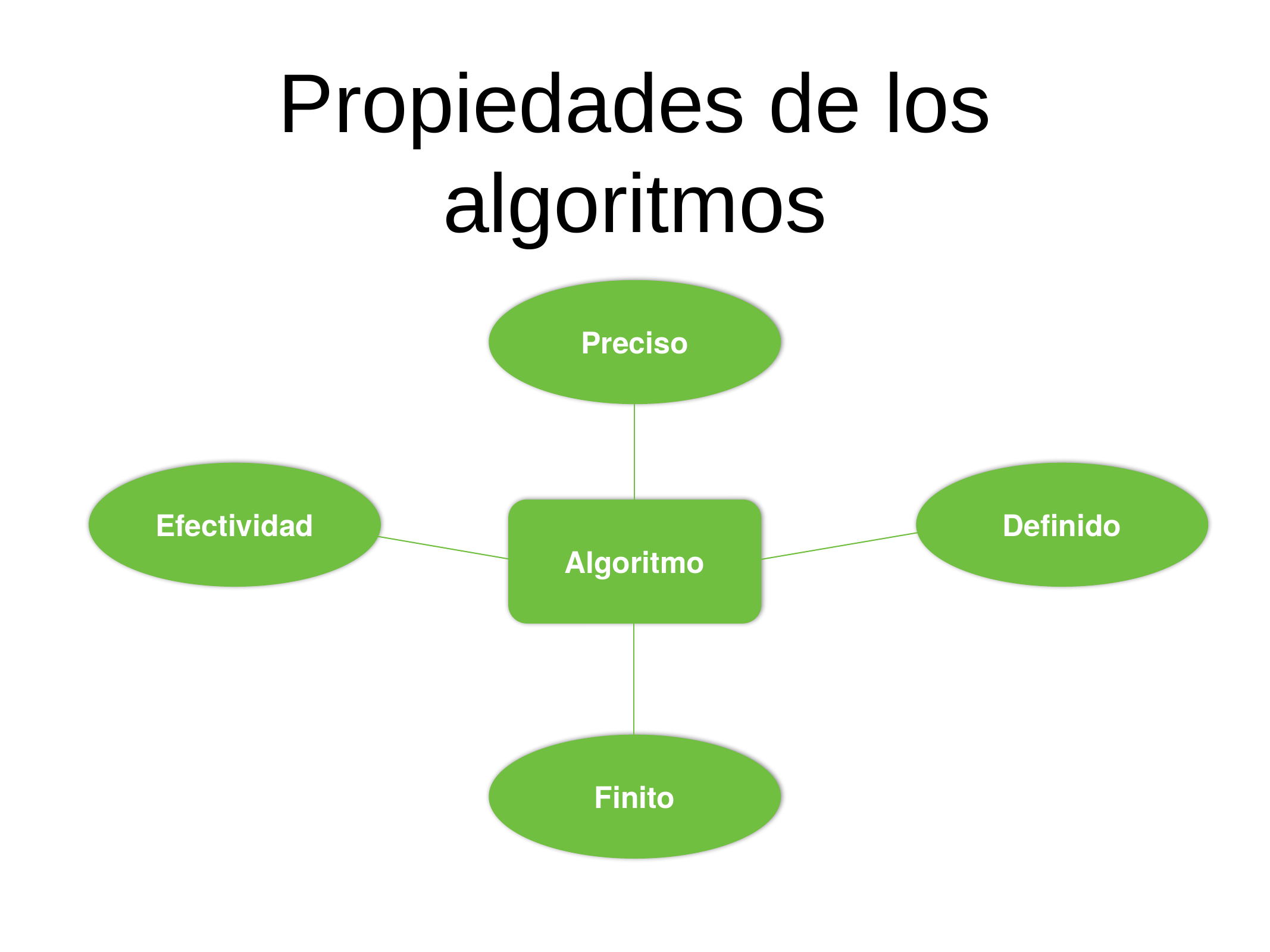

# Propiedades de los algoritmos
Preciso

Efectividad
Definido
Algoritmo

Finito